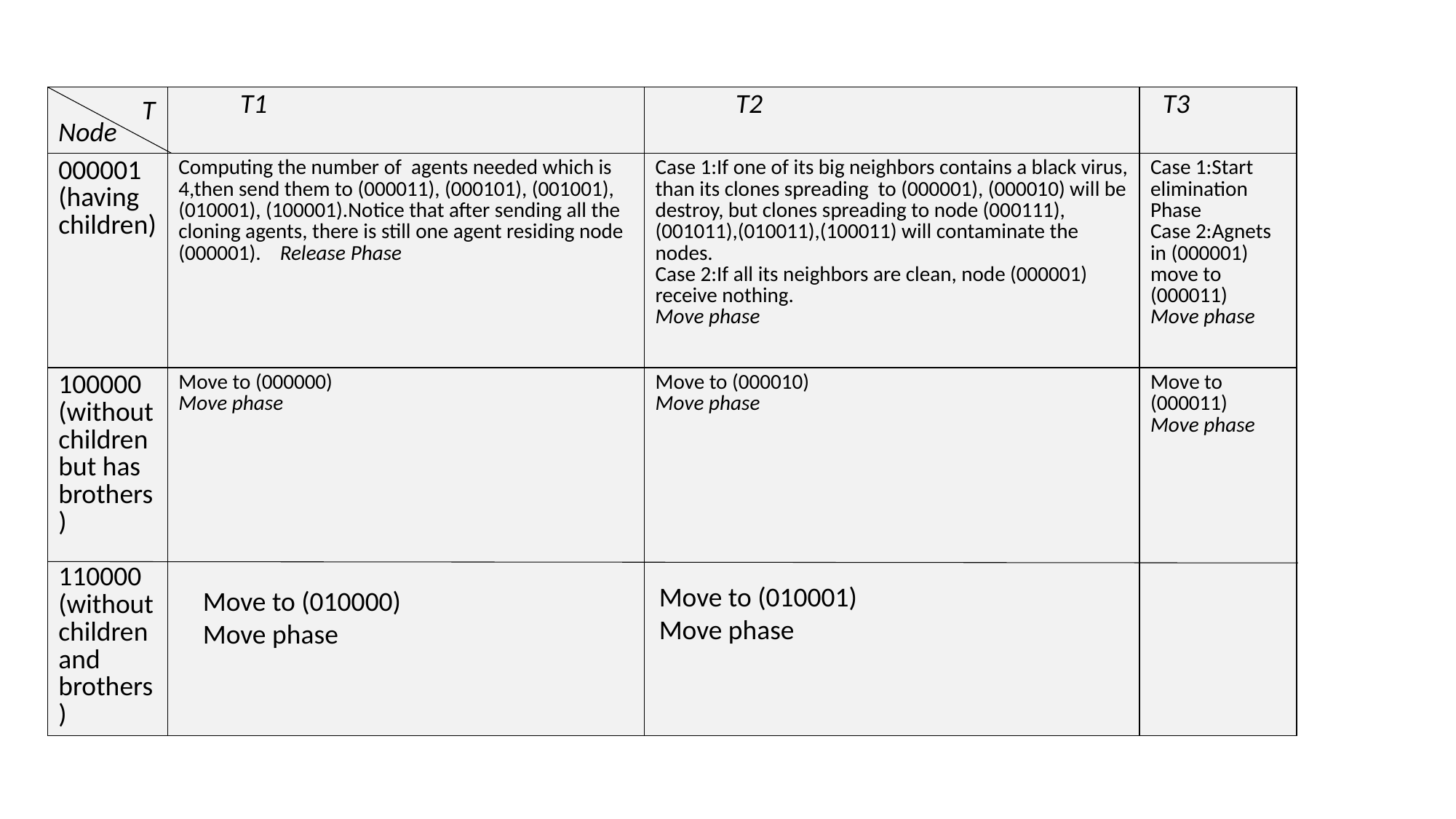

T
|  | T1 | T2 | T3 |
| --- | --- | --- | --- |
| 000001 (having children) | Computing the number of agents needed which is 4,then send them to (000011), (000101), (001001), (010001), (100001).Notice that after sending all the cloning agents, there is still one agent residing node (000001). Release Phase | Case 1:If one of its big neighbors contains a black virus, than its clones spreading to (000001), (000010) will be destroy, but clones spreading to node (000111),(001011),(010011),(100011) will contaminate the nodes. Case 2:If all its neighbors are clean, node (000001) receive nothing. Move phase | Case 1:Start elimination Phase Case 2:Agnets in (000001) move to (000011) Move phase |
| 100000 (without children but has brothers) 110000 (without children and brothers) | Move to (000000) Move phase | Move to (000010) Move phase | Move to (000011) Move phase |
Node
Move to (010001)
Move phase
Move to (010000)
Move phase